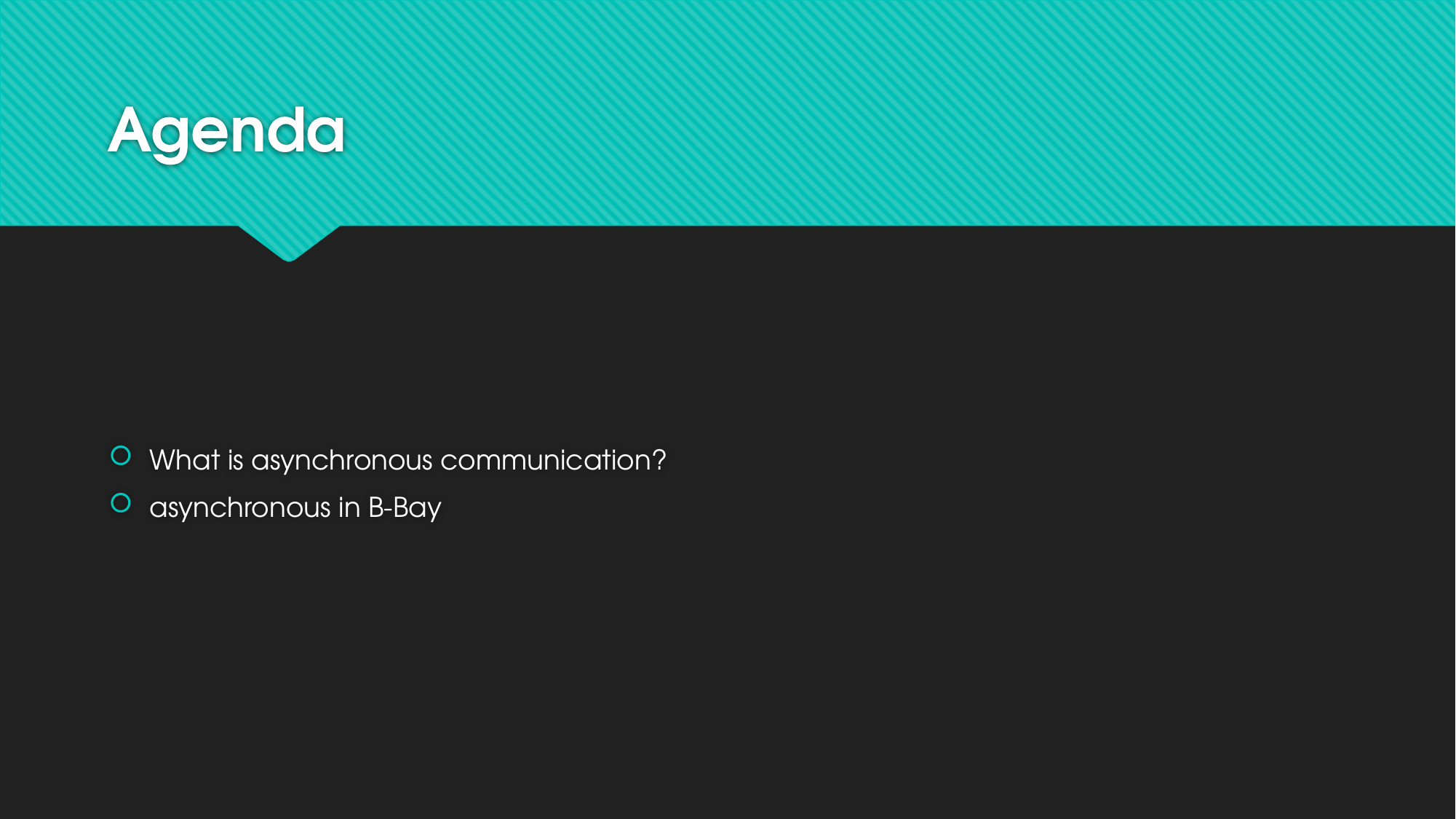

# Agenda
What is asynchronous communication?
asynchronous in B-Bay